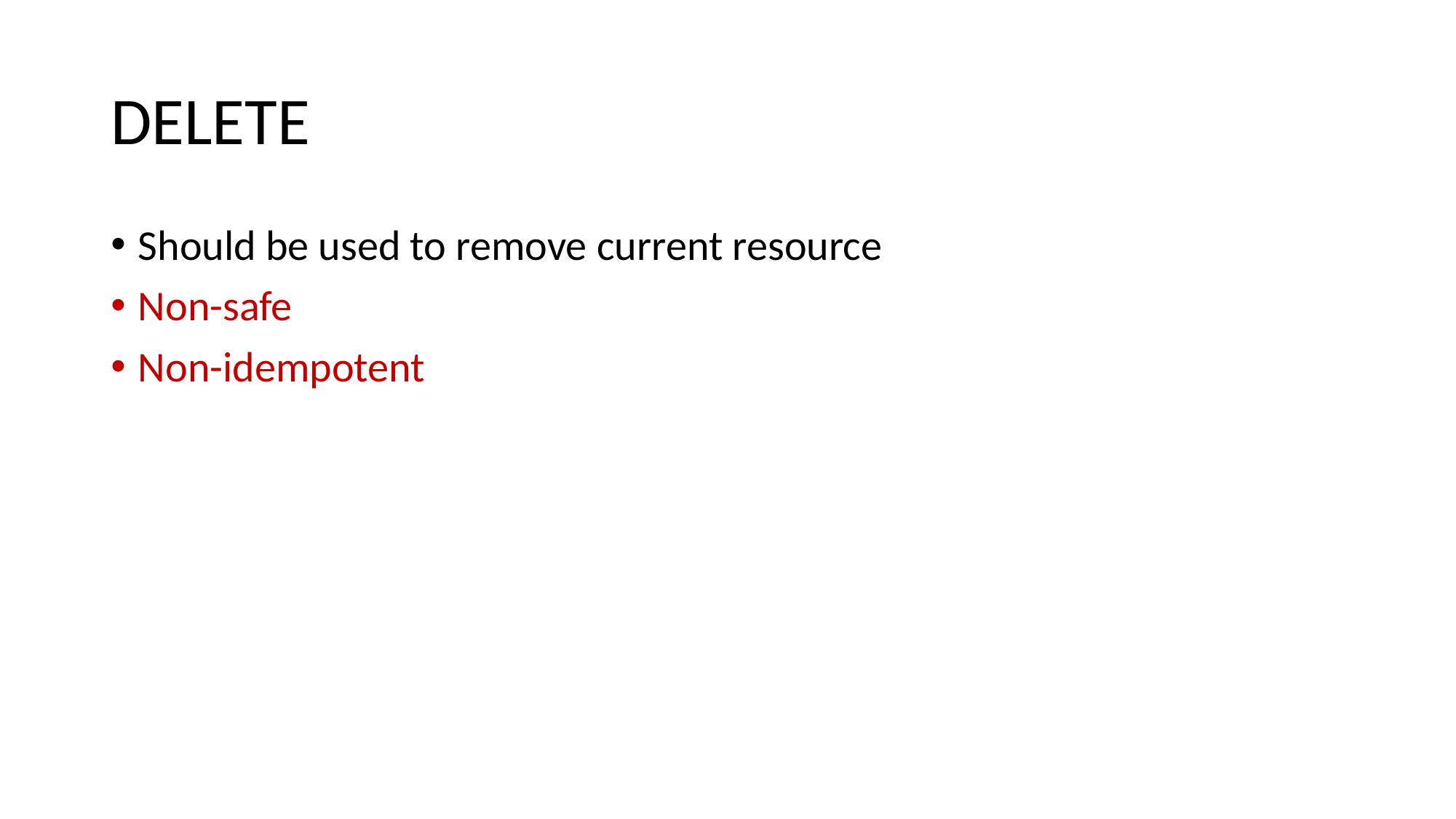

# DELETE
Should be used to remove current resource
Non-safe
Non-idempotent